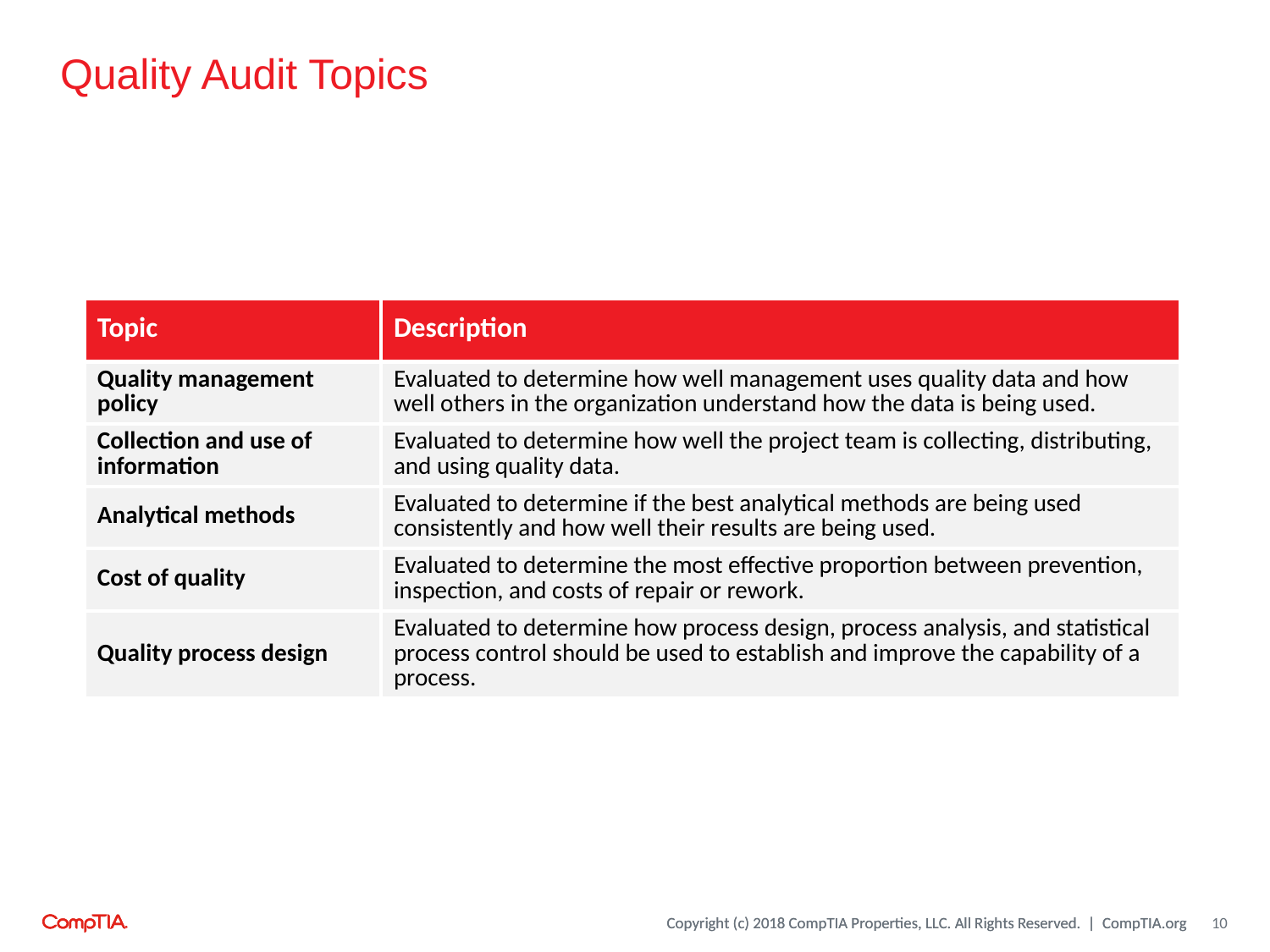

# Quality Audit Topics
| Topic | Description |
| --- | --- |
| Quality management policy | Evaluated to determine how well management uses quality data and how well others in the organization understand how the data is being used. |
| Collection and use of information | Evaluated to determine how well the project team is collecting, distributing, and using quality data. |
| Analytical methods | Evaluated to determine if the best analytical methods are being used consistently and how well their results are being used. |
| Cost of quality | Evaluated to determine the most effective proportion between prevention, inspection, and costs of repair or rework. |
| Quality process design | Evaluated to determine how process design, process analysis, and statistical process control should be used to establish and improve the capability of a process. |
10